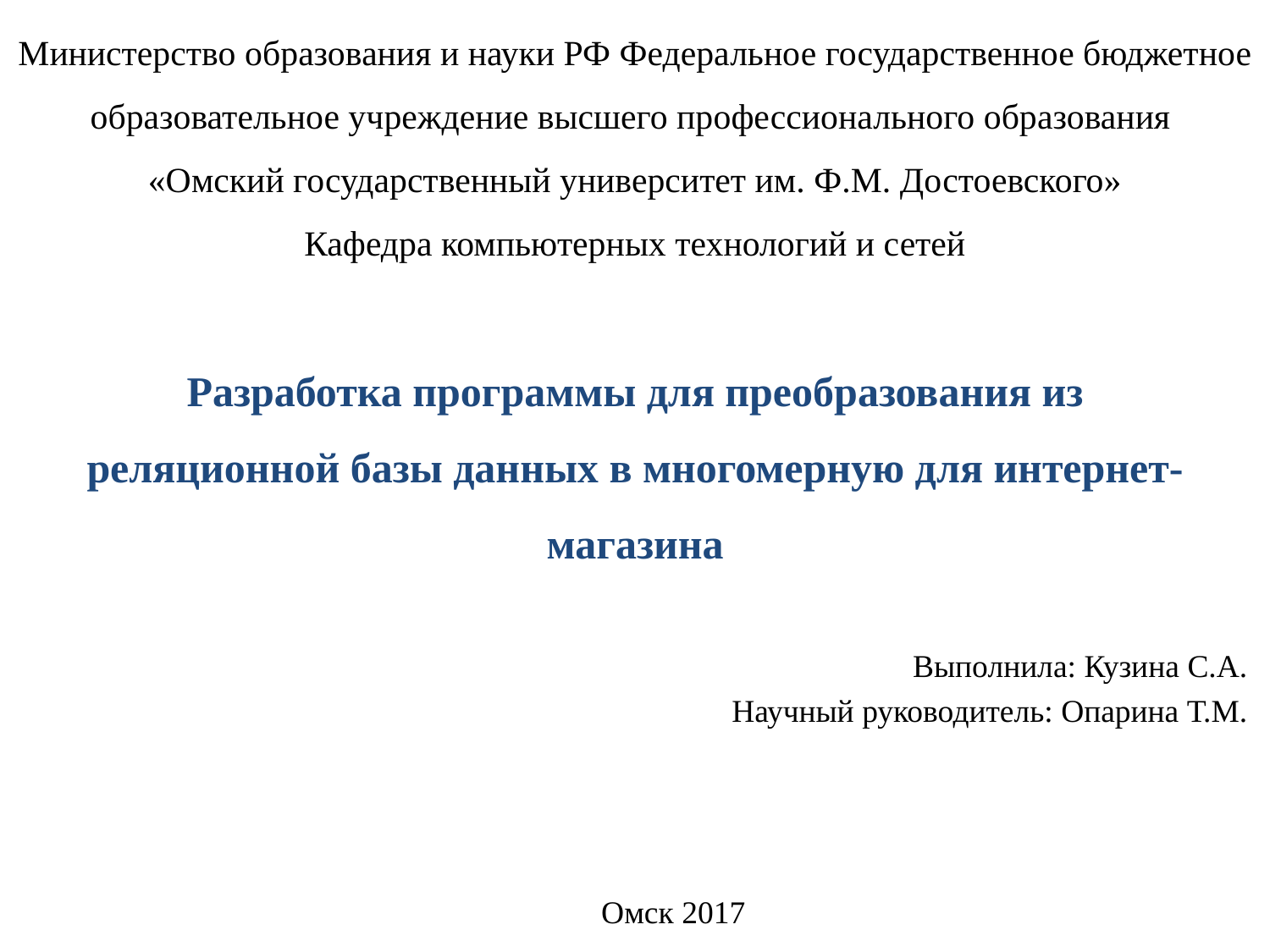

# Министерство образования и науки РФ Федеральное государственное бюджетное образовательное учреждение высшего профессионального образования «Омский государственный университет им. Ф.М. Достоевского» Кафедра компьютерных технологий и сетей
Разработка программы для преобразования из реляционной базы данных в многомерную для интернет-магазина
Выполнила: Кузина С.А.
Научный руководитель: Опарина Т.М.
Омск 2017